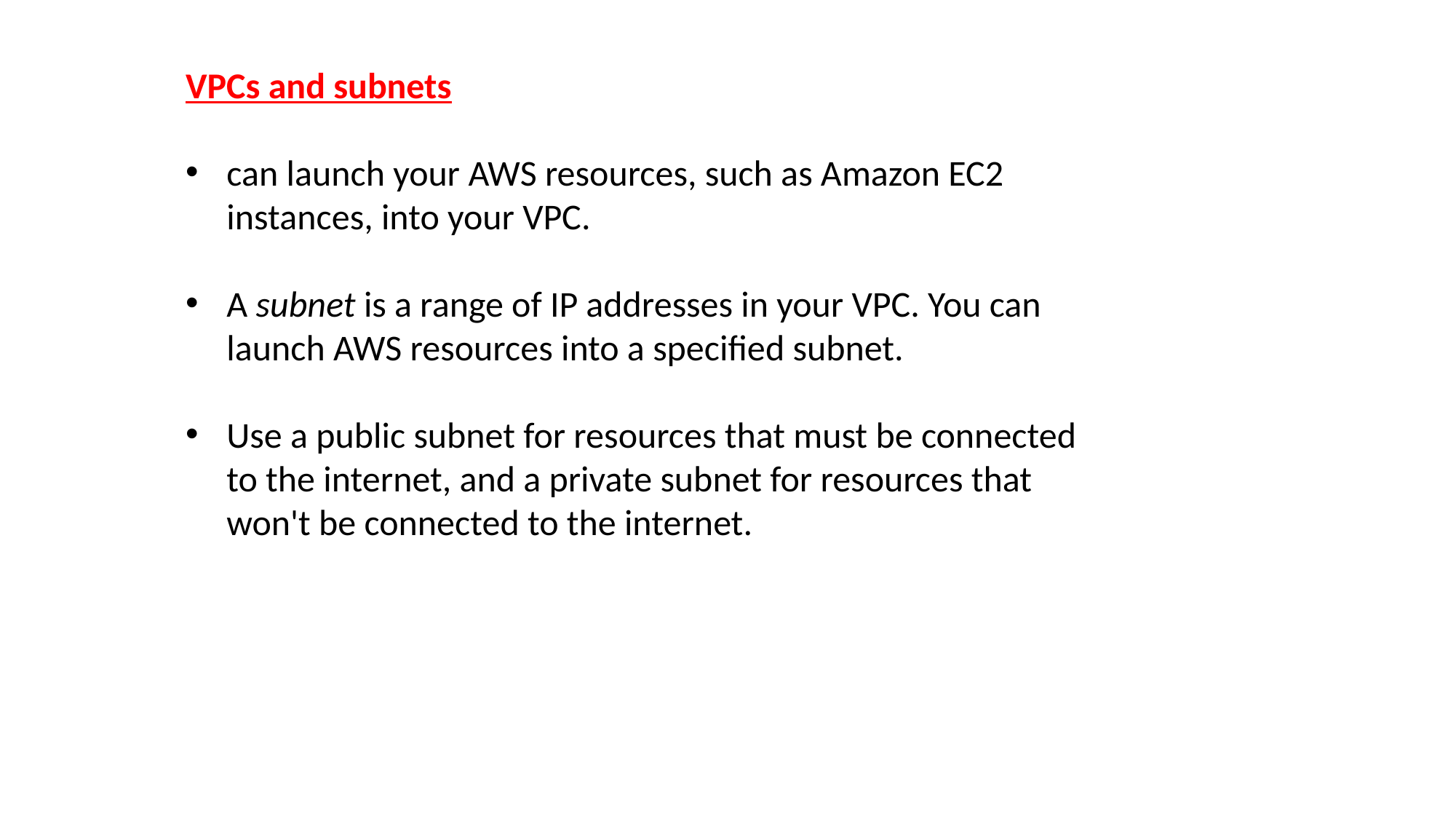

VPCs and subnets

can launch your AWS resources, such as Amazon EC2 instances, into your VPC.

A subnet is a range of IP addresses in your VPC. You can launch AWS resources into a specified subnet.

Use a public subnet for resources that must be connected to the internet, and a private subnet for resources that won't be connected to the internet.